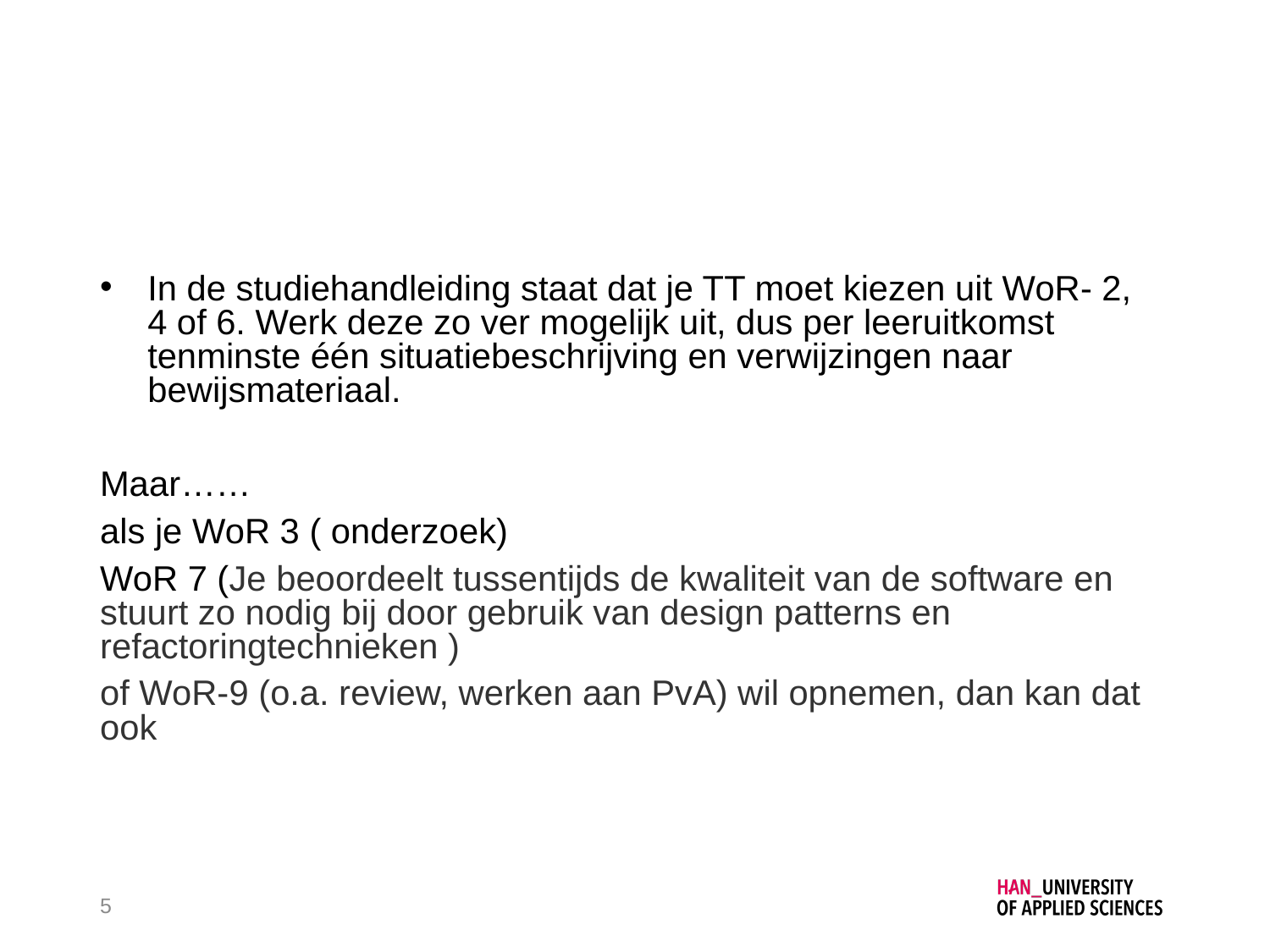

#
In de studiehandleiding staat dat je TT moet kiezen uit WoR- 2,  4 of 6. Werk deze zo ver mogelijk uit, dus per leeruitkomst tenminste één situatiebeschrijving en verwijzingen naar bewijsmateriaal.

Maar……
als je WoR 3 ( onderzoek)
WoR 7 (Je beoordeelt tussentijds de kwaliteit van de software en stuurt zo nodig bij door gebruik van design patterns en refactoringtechnieken )
of WoR-9 (o.a. review, werken aan PvA) wil opnemen, dan kan dat ook

5